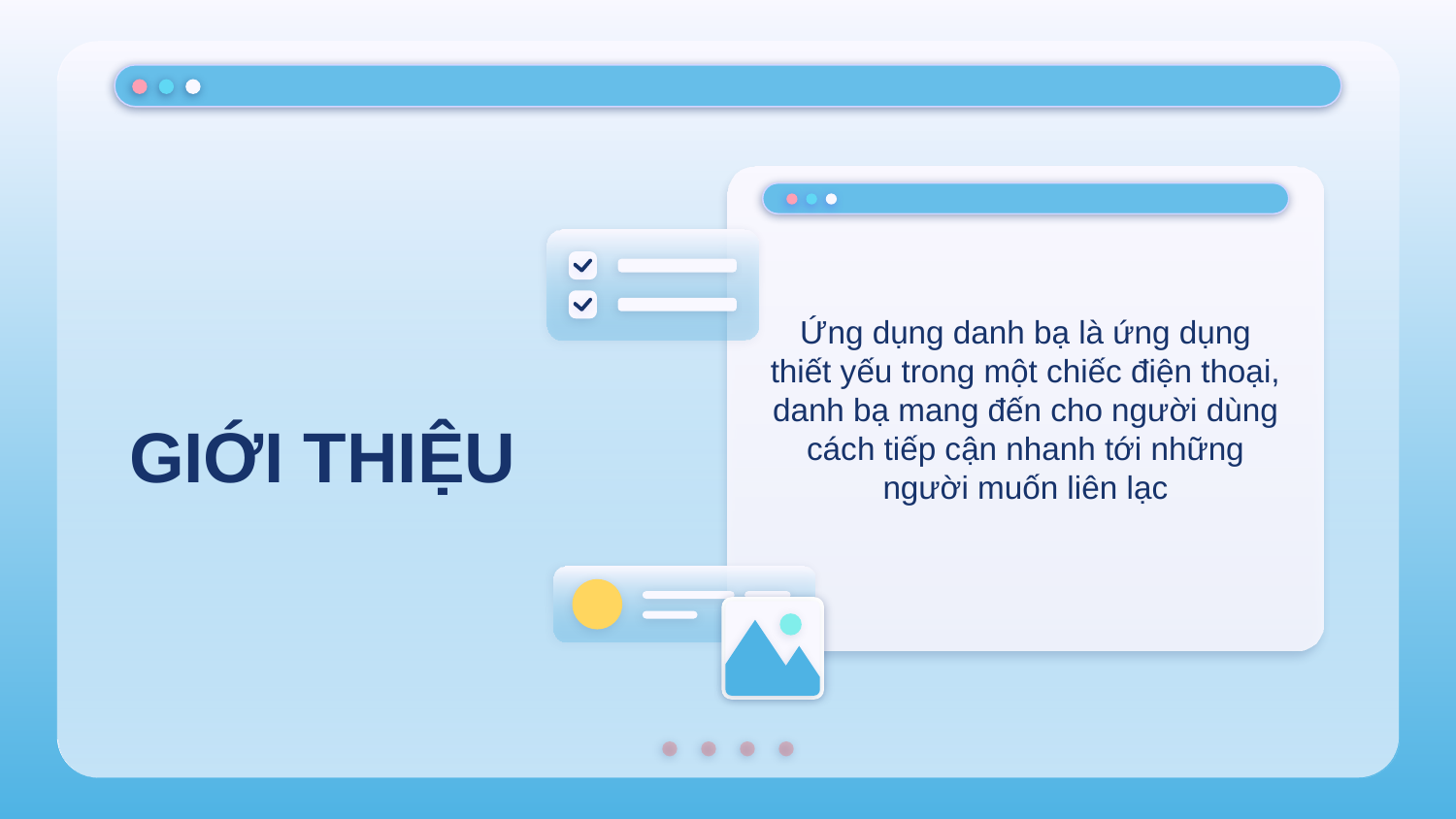

Ứng dụng danh bạ là ứng dụng thiết yếu trong một chiếc điện thoại, danh bạ mang đến cho người dùng cách tiếp cận nhanh tới những người muốn liên lạc
# GIỚI THIỆU